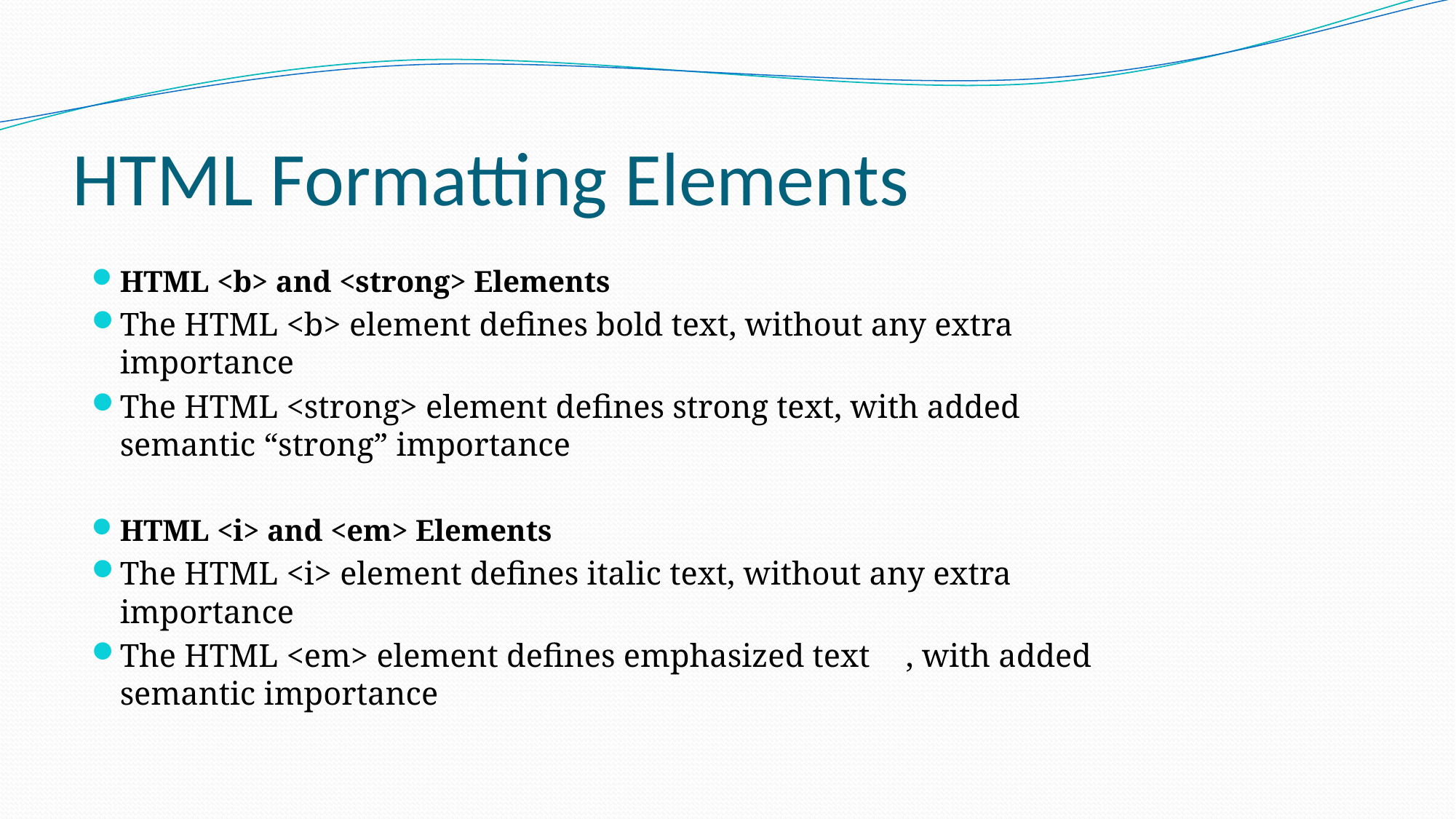

# HTML Formatting Elements
HTML <b> and <strong> Elements
The HTML <b> element defines bold text, without any extra importance
The HTML <strong> element defines strong text, with added semantic “strong” importance

HTML <i> and <em> Elements
The HTML <i> element defines italic text, without any extra importance
The HTML <em> element defines emphasized text	, with added semantic importance